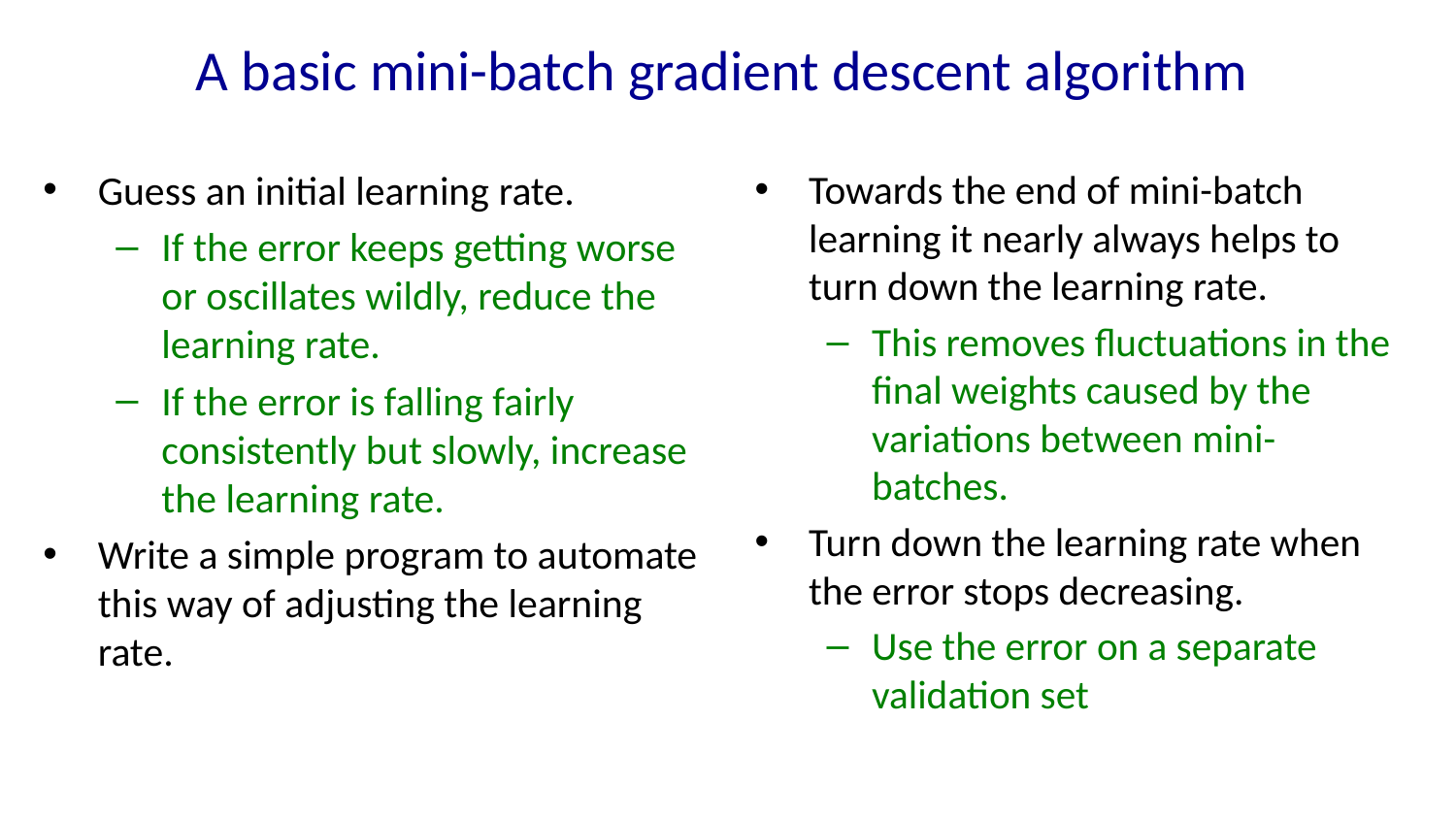

# A basic mini-batch gradient descent algorithm
Guess an initial learning rate.
If the error keeps getting worse or oscillates wildly, reduce the learning rate.
If the error is falling fairly consistently but slowly, increase the learning rate.
Write a simple program to automate this way of adjusting the learning rate.
Towards the end of mini-batch learning it nearly always helps to turn down the learning rate.
This removes fluctuations in the final weights caused by the variations between mini-batches.
Turn down the learning rate when the error stops decreasing.
Use the error on a separate validation set